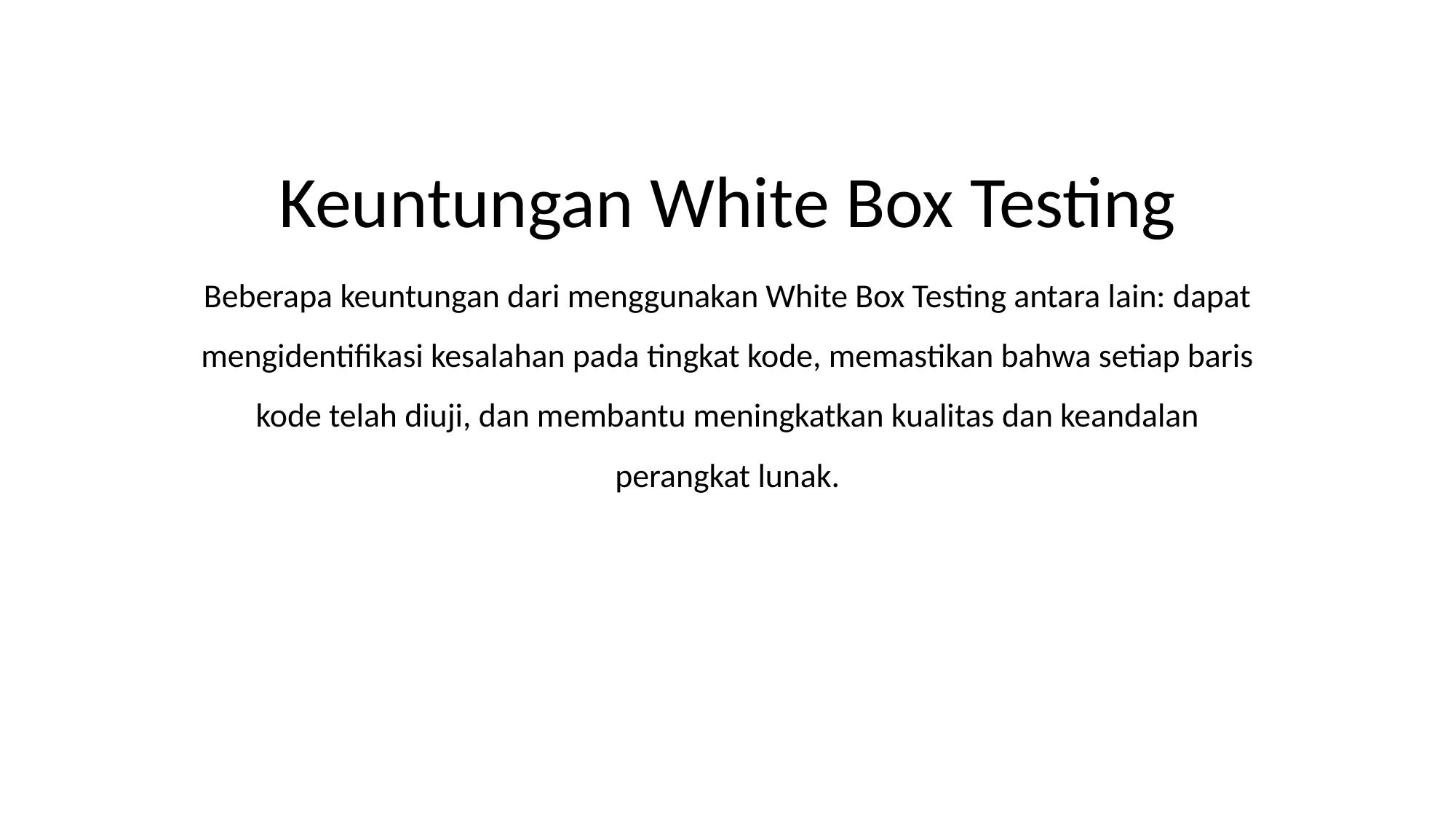

# Keuntungan White Box Testing
Beberapa keuntungan dari menggunakan White Box Testing antara lain: dapat mengidentifikasi kesalahan pada tingkat kode, memastikan bahwa setiap baris kode telah diuji, dan membantu meningkatkan kualitas dan keandalan perangkat lunak.